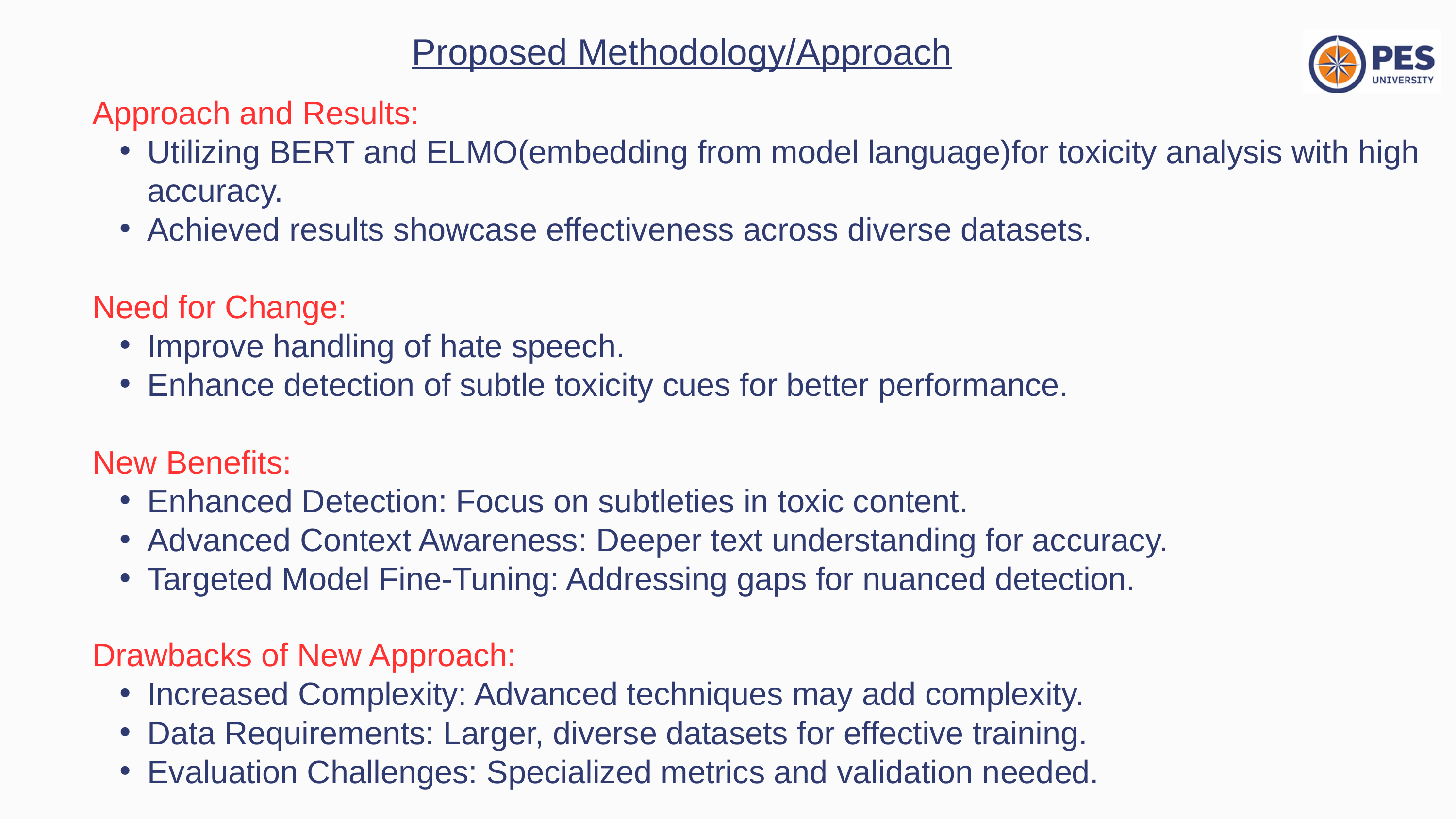

Proposed Methodology/Approach

Approach and Results:
Utilizing BERT and ELMO(embedding from model language)for toxicity analysis with high accuracy.
Achieved results showcase effectiveness across diverse datasets.

Need for Change:
Improve handling of hate speech.
Enhance detection of subtle toxicity cues for better performance.

New Benefits:
Enhanced Detection: Focus on subtleties in toxic content.
Advanced Context Awareness: Deeper text understanding for accuracy.
Targeted Model Fine-Tuning: Addressing gaps for nuanced detection.

Drawbacks of New Approach:
Increased Complexity: Advanced techniques may add complexity.
Data Requirements: Larger, diverse datasets for effective training.
Evaluation Challenges: Specialized metrics and validation needed.